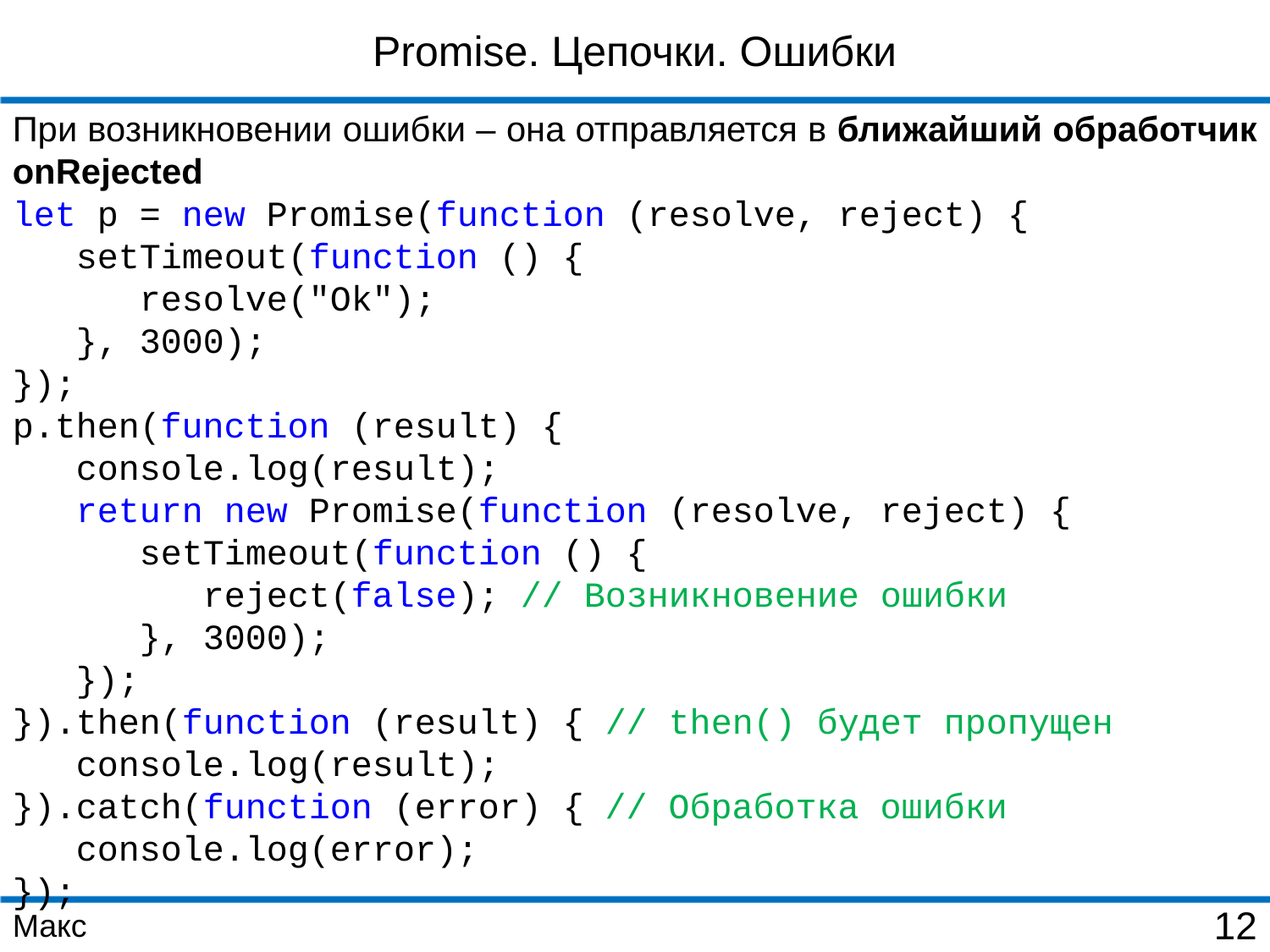

Promise. Цепочки. Ошибки
При возникновении ошибки – она отправляется в ближайший обработчик onRejected
let p = new Promise(function (resolve, reject) {
   setTimeout(function () {
      resolve("Ok");
   }, 3000);
});
p.then(function (result) {
   console.log(result);
   return new Promise(function (resolve, reject) {
      setTimeout(function () {
         reject(false); // Возникновение ошибки
      }, 3000);
   });
}).then(function (result) { // then() будет пропущен
   console.log(result);
}).catch(function (error) { // Обработка ошибки
   console.log(error);
});
Макс
12